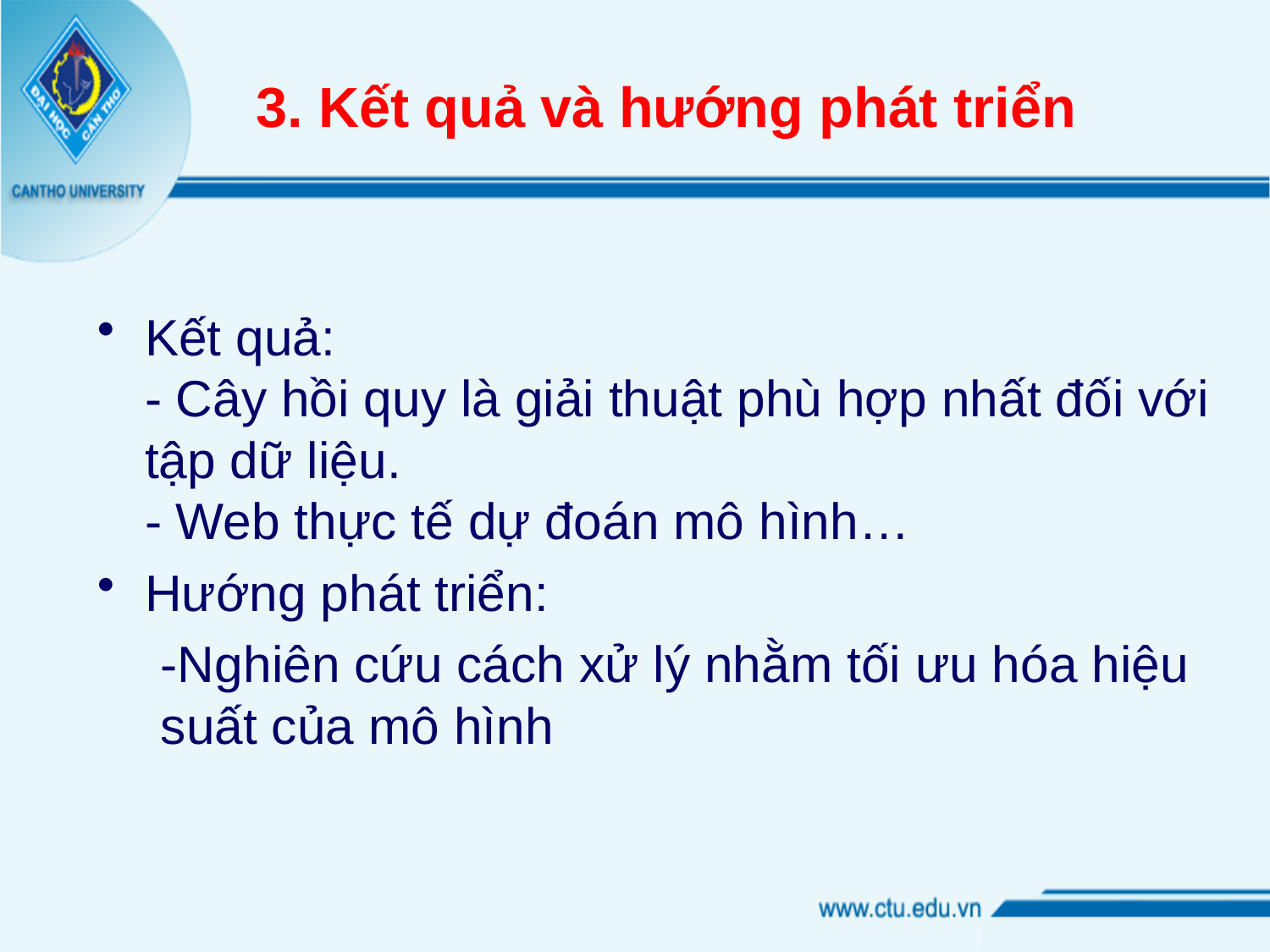

# 3. Kết quả và hướng phát triển

Kết quả:
- Cây hồi quy là giải thuật phù hợp nhất đối với tập dữ liệu.
- Web thực tế dự đoán mô hình…
Hướng phát triển:
-Nghiên cứu cách xử lý nhằm tối ưu hóa hiệu suất của mô hình